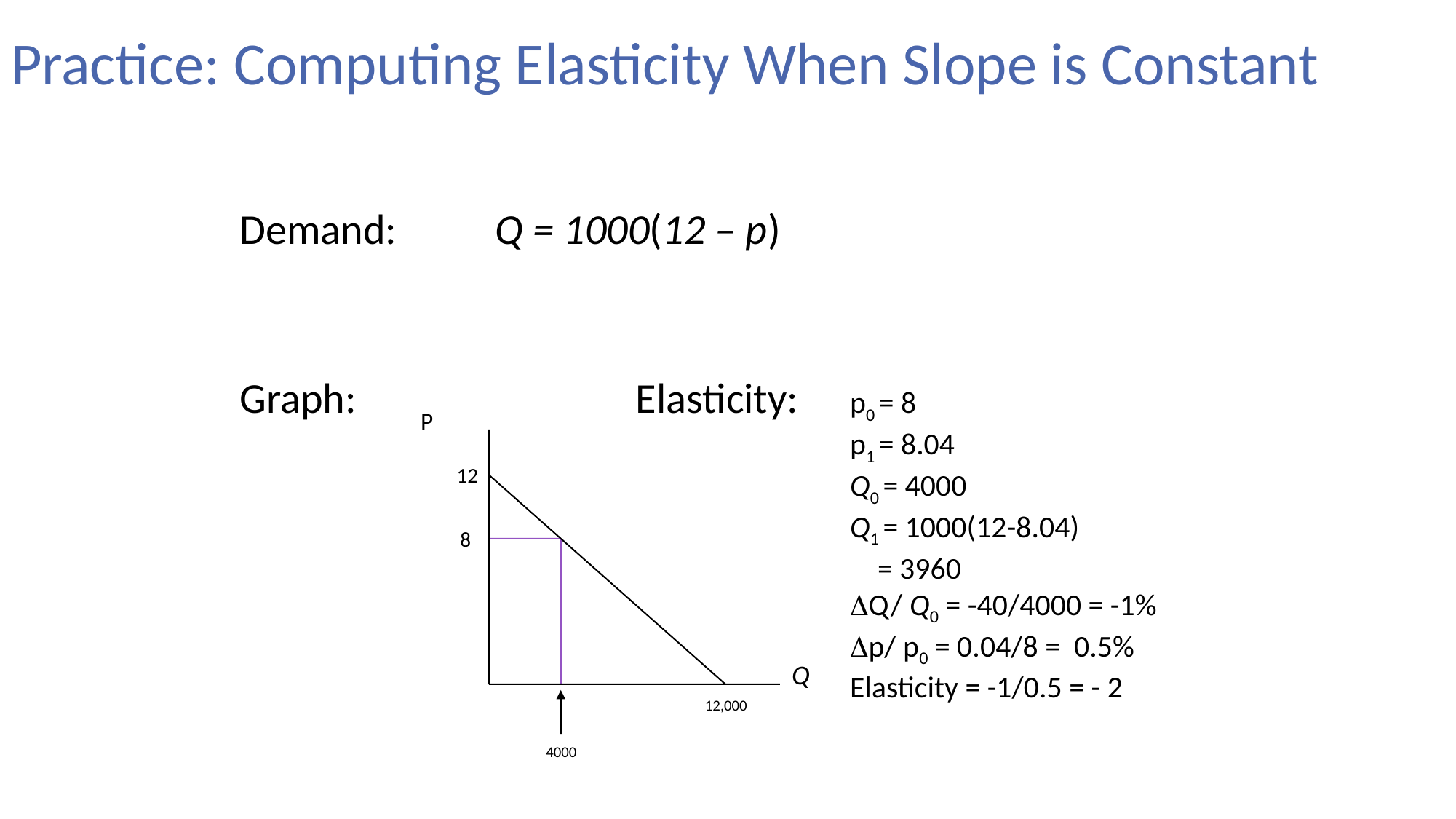

# Practice: Computing Elasticity When Slope is Constant
Demand:    	 Q = 1000(12 – p)

Graph:                             Elasticity:
p0 = 8
p1 = 8.04
Q0 = 4000
Q1 = 1000(12-8.04)
    = 3960
ΔQ/ Q0 = -40/4000 = -1%
Δp/ p0 = 0.04/8 =  0.5%
Elasticity = -1/0.5 = - 2

P

12

12,000
Q
8

4000